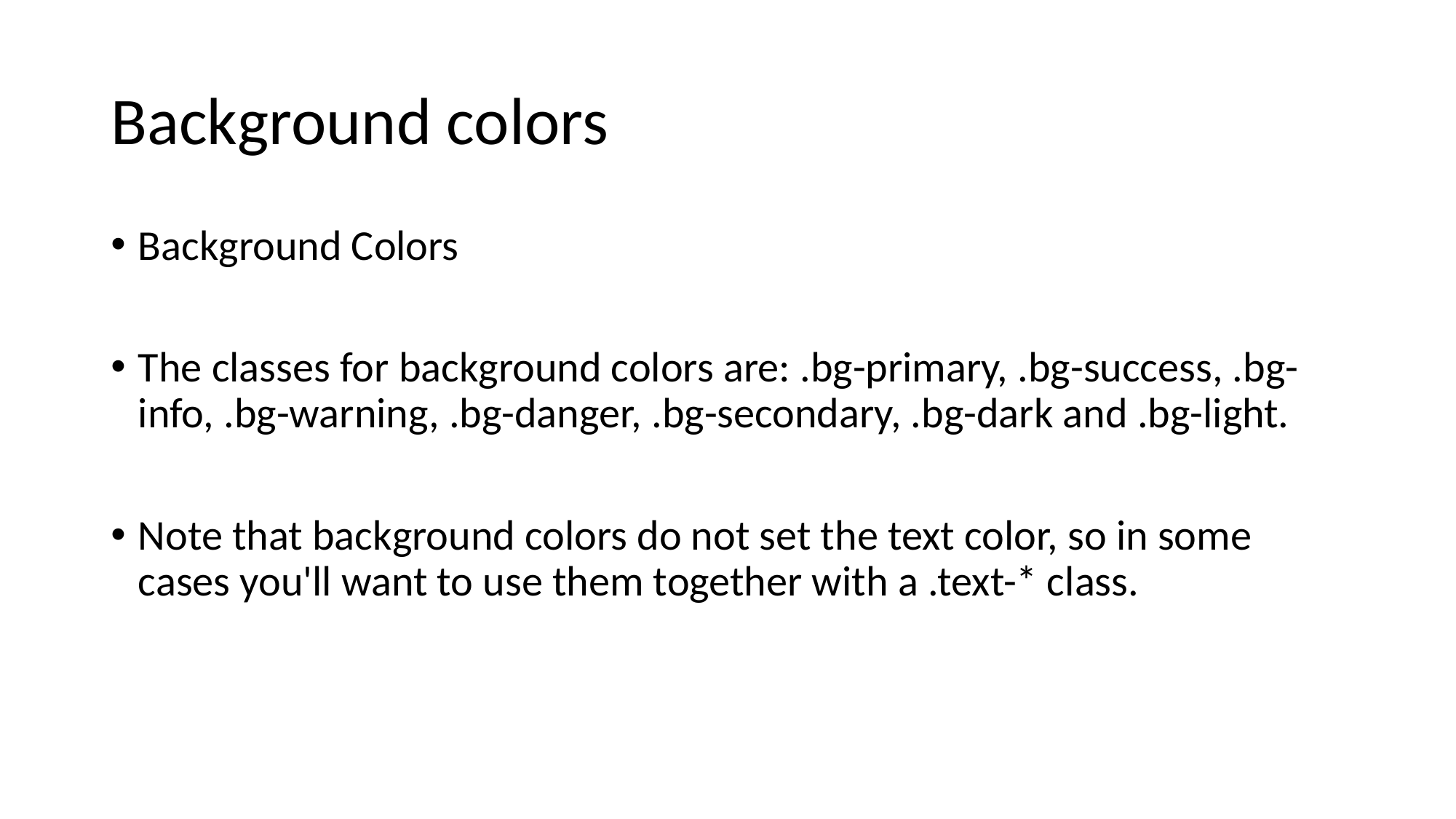

# Background colors
Background Colors

The classes for background colors are: .bg-primary, .bg-success, .bg-info, .bg-warning, .bg-danger, .bg-secondary, .bg-dark and .bg-light.

Note that background colors do not set the text color, so in some cases you'll want to use them together with a .text-* class.